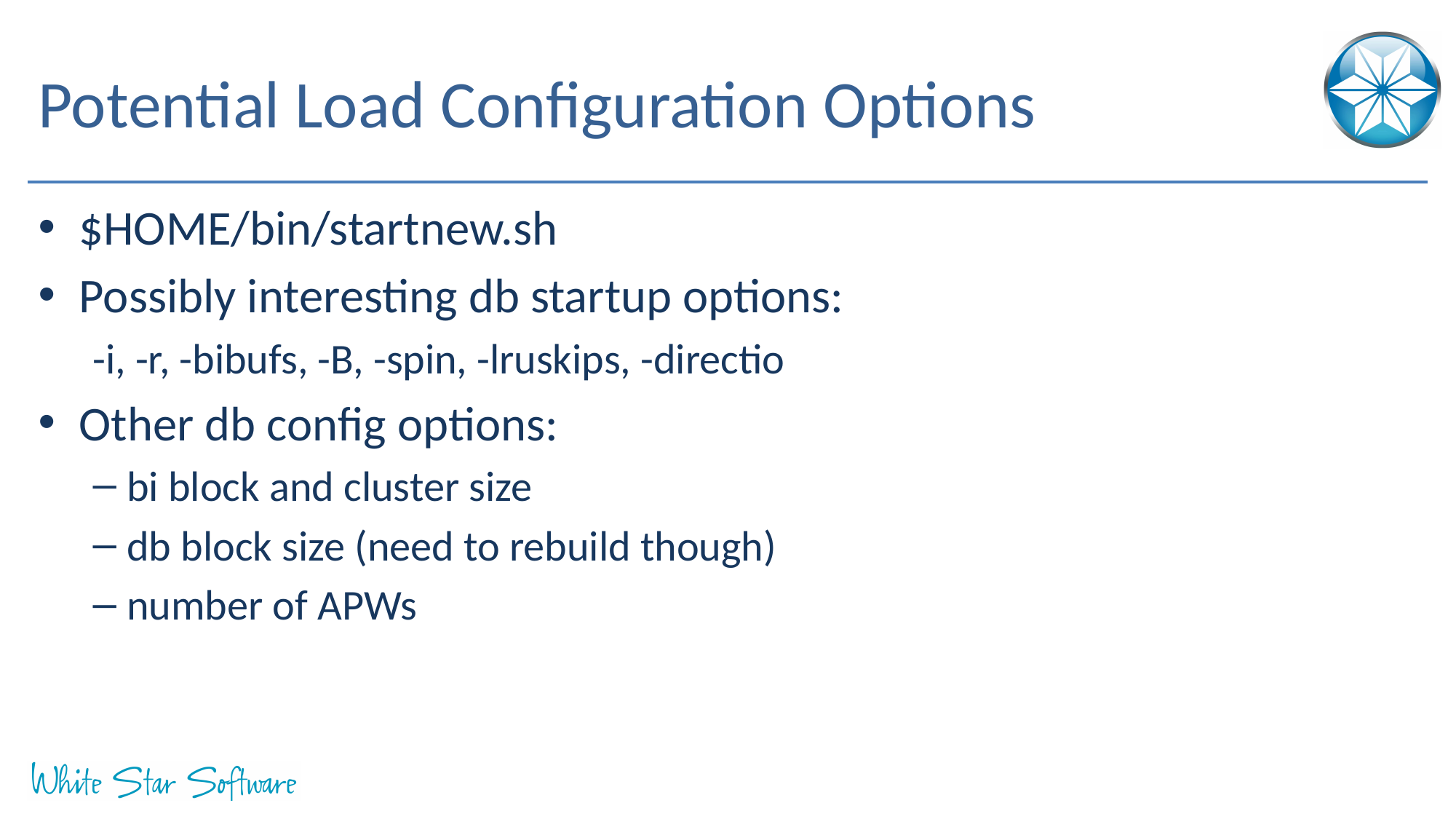

# Potential Load Configuration Options
$HOME/bin/startnew.sh
Possibly interesting db startup options:
-i, -r, -bibufs, -B, -spin, -lruskips, -directio
Other db config options:
bi block and cluster size
db block size (need to rebuild though)
number of APWs